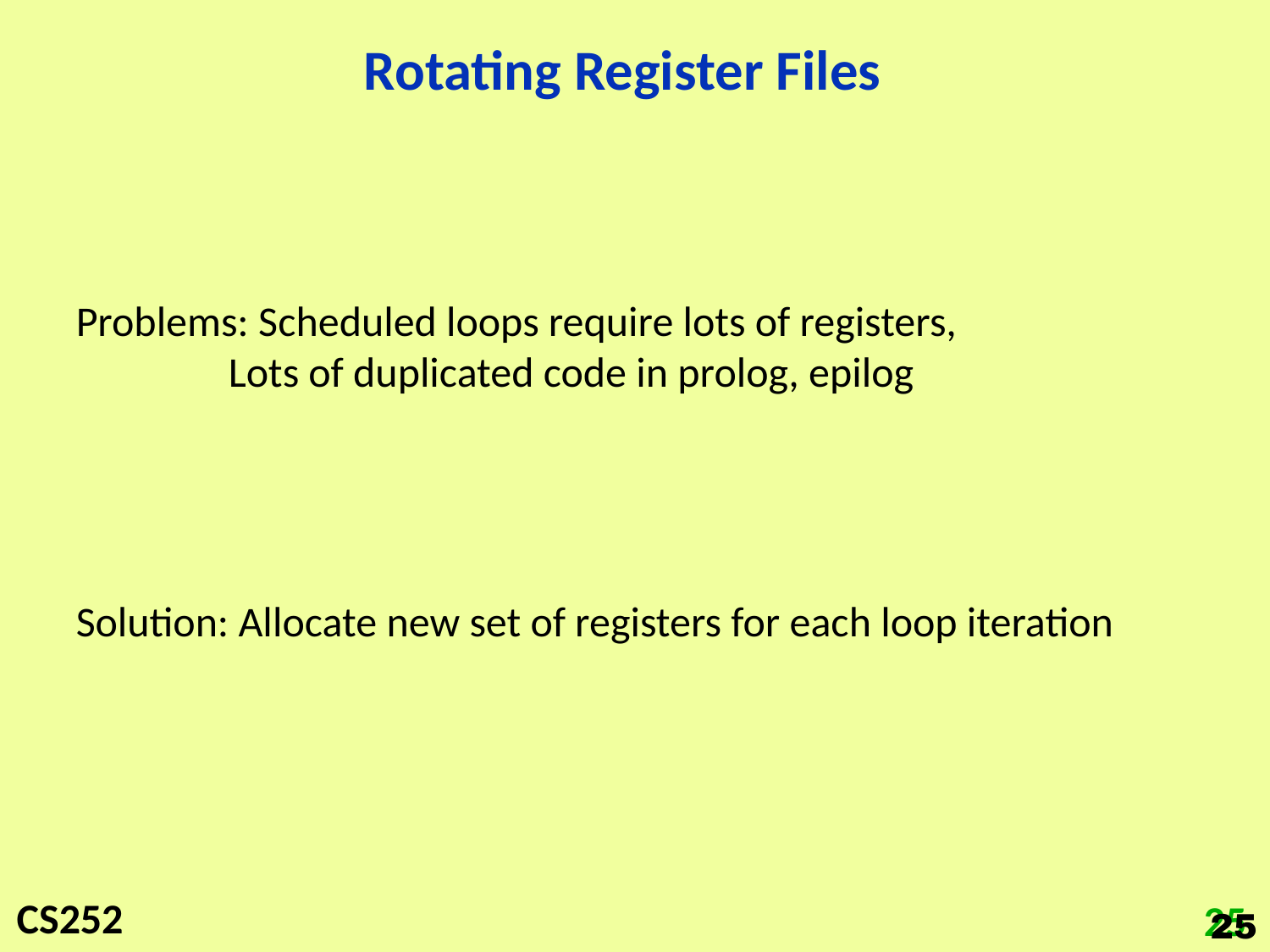

# Rotating Register Files
Problems: Scheduled loops require lots of registers,
                Lots of duplicated code in prolog, epilog
Solution: Allocate new set of registers for each loop iteration
25
25